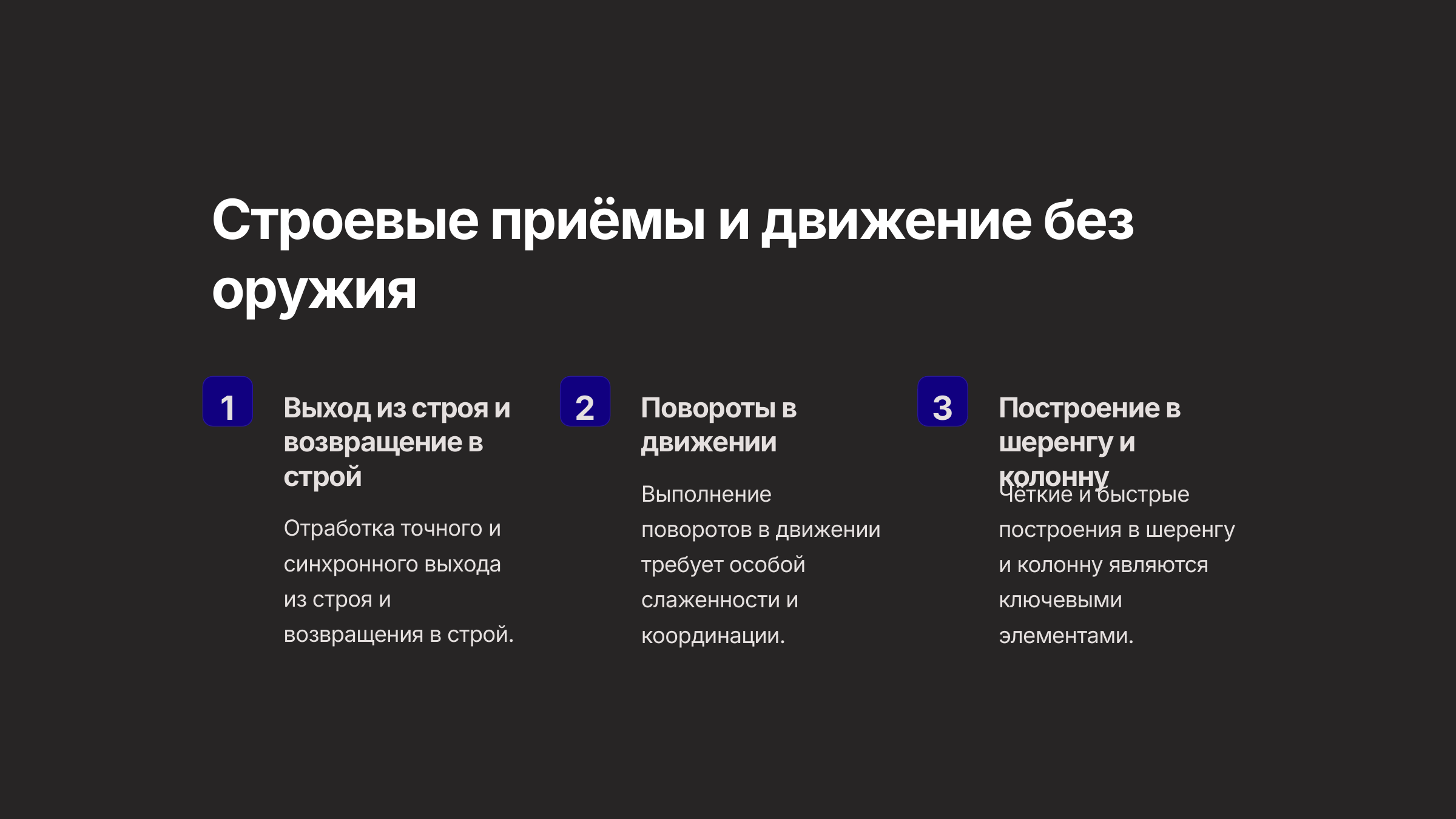

Строевые приёмы и движение без оружия

1
2
3
Выход из строя и возвращение в строй
Повороты в движении
Построение в шеренгу и колонну
Выполнение поворотов в движении требует особой слаженности и координации.
Чёткие и быстрые построения в шеренгу и колонну являются ключевыми элементами.
Отработка точного и синхронного выхода из строя и возвращения в строй.